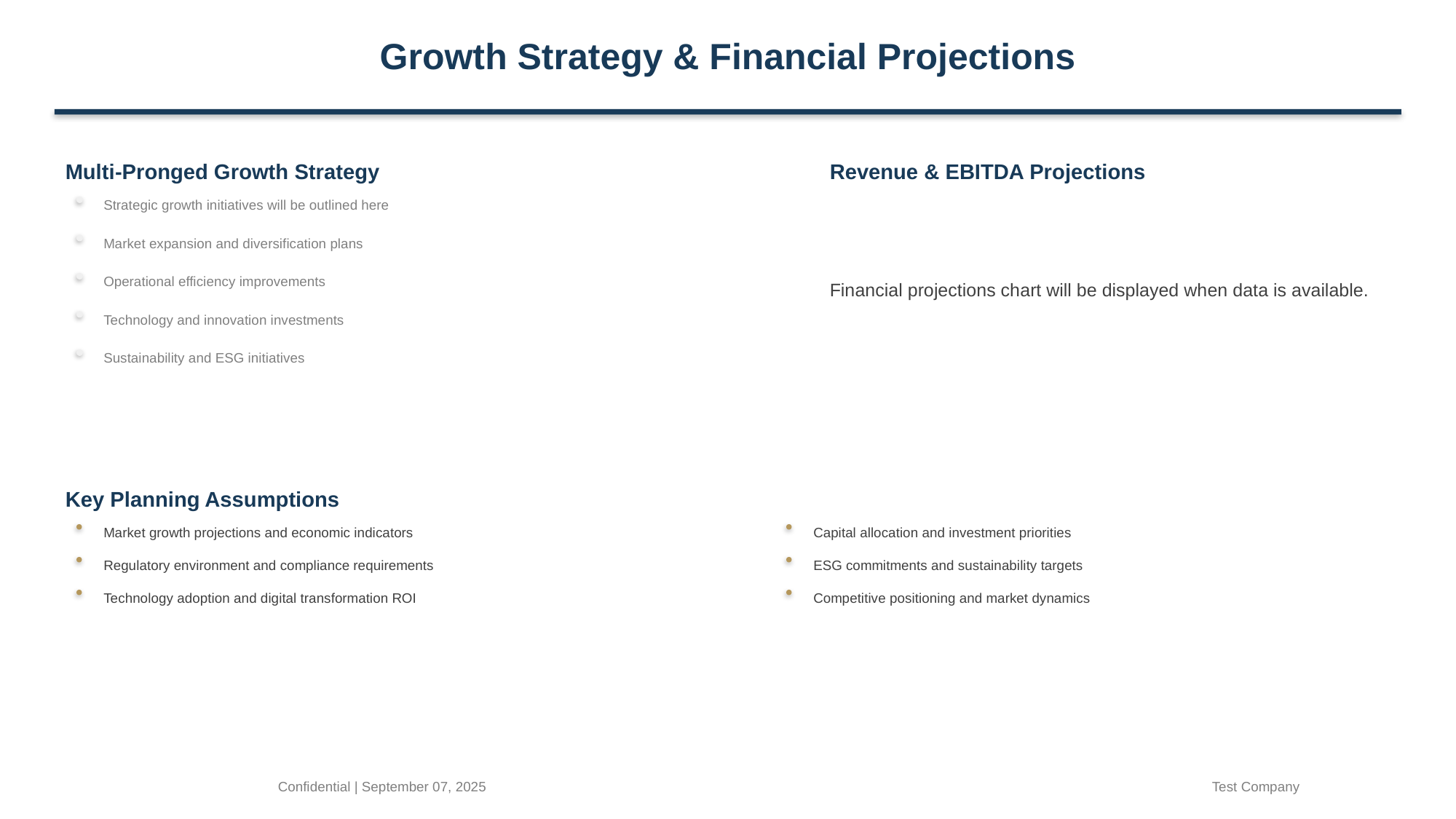

Growth Strategy & Financial Projections

Multi-Pronged Growth Strategy
Revenue & EBITDA Projections
Strategic growth initiatives will be outlined here

Market expansion and diversification plans

Operational efficiency improvements

Financial projections chart will be displayed when data is available.
Technology and innovation investments

Sustainability and ESG initiatives

Key Planning Assumptions
Market growth projections and economic indicators
Capital allocation and investment priorities

Regulatory environment and compliance requirements
ESG commitments and sustainability targets

Technology adoption and digital transformation ROI
Competitive positioning and market dynamics

Confidential | September 07, 2025
Test Company